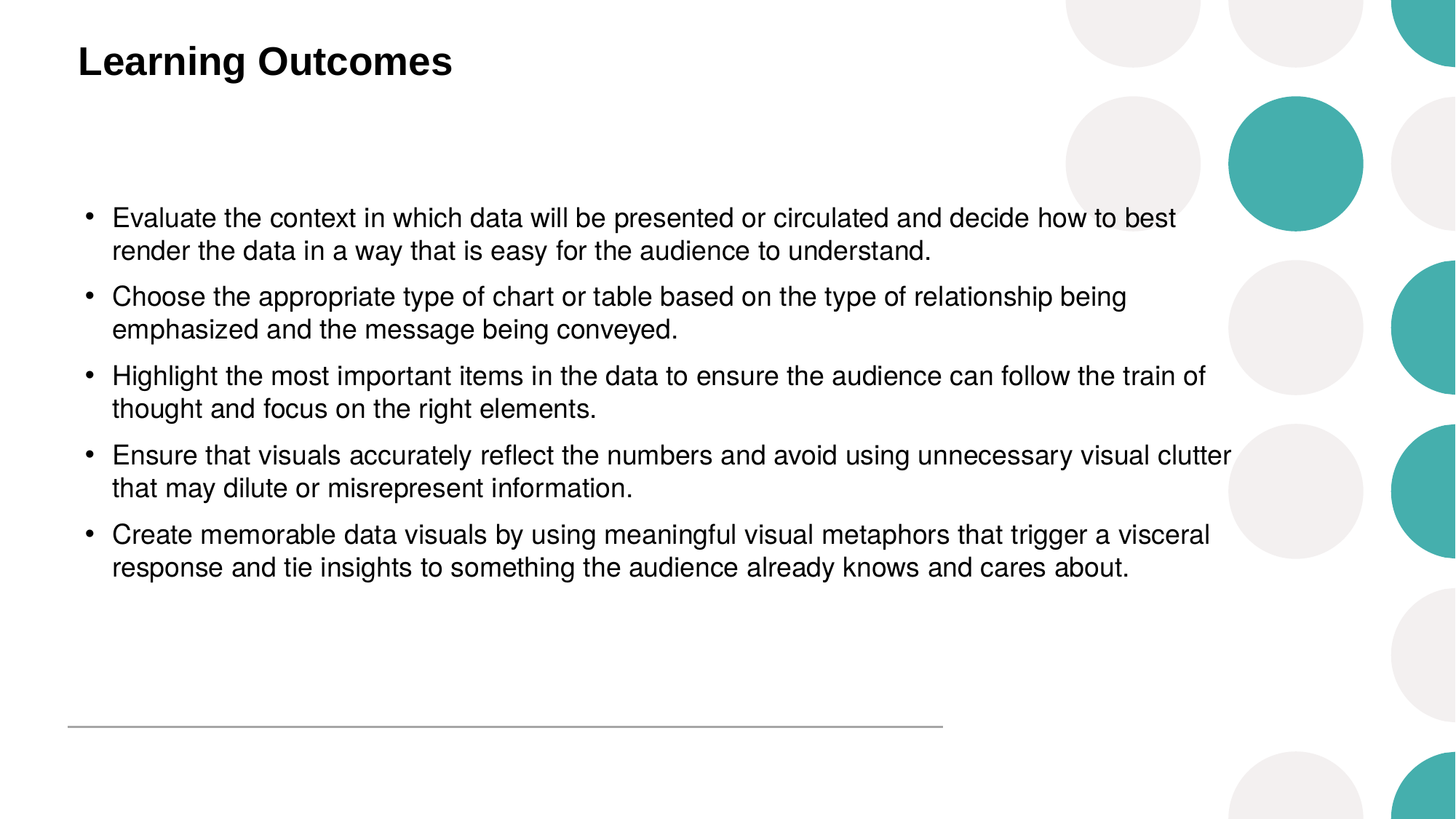

# Learning Outcomes
Evaluate the context in which data will be presented or circulated and decide how to best render the data in a way that is easy for the audience to understand.
Choose the appropriate type of chart or table based on the type of relationship being emphasized and the message being conveyed.
Highlight the most important items in the data to ensure the audience can follow the train of thought and focus on the right elements.
Ensure that visuals accurately reflect the numbers and avoid using unnecessary visual clutter that may dilute or misrepresent information.
Create memorable data visuals by using meaningful visual metaphors that trigger a visceral response and tie insights to something the audience already knows and cares about.